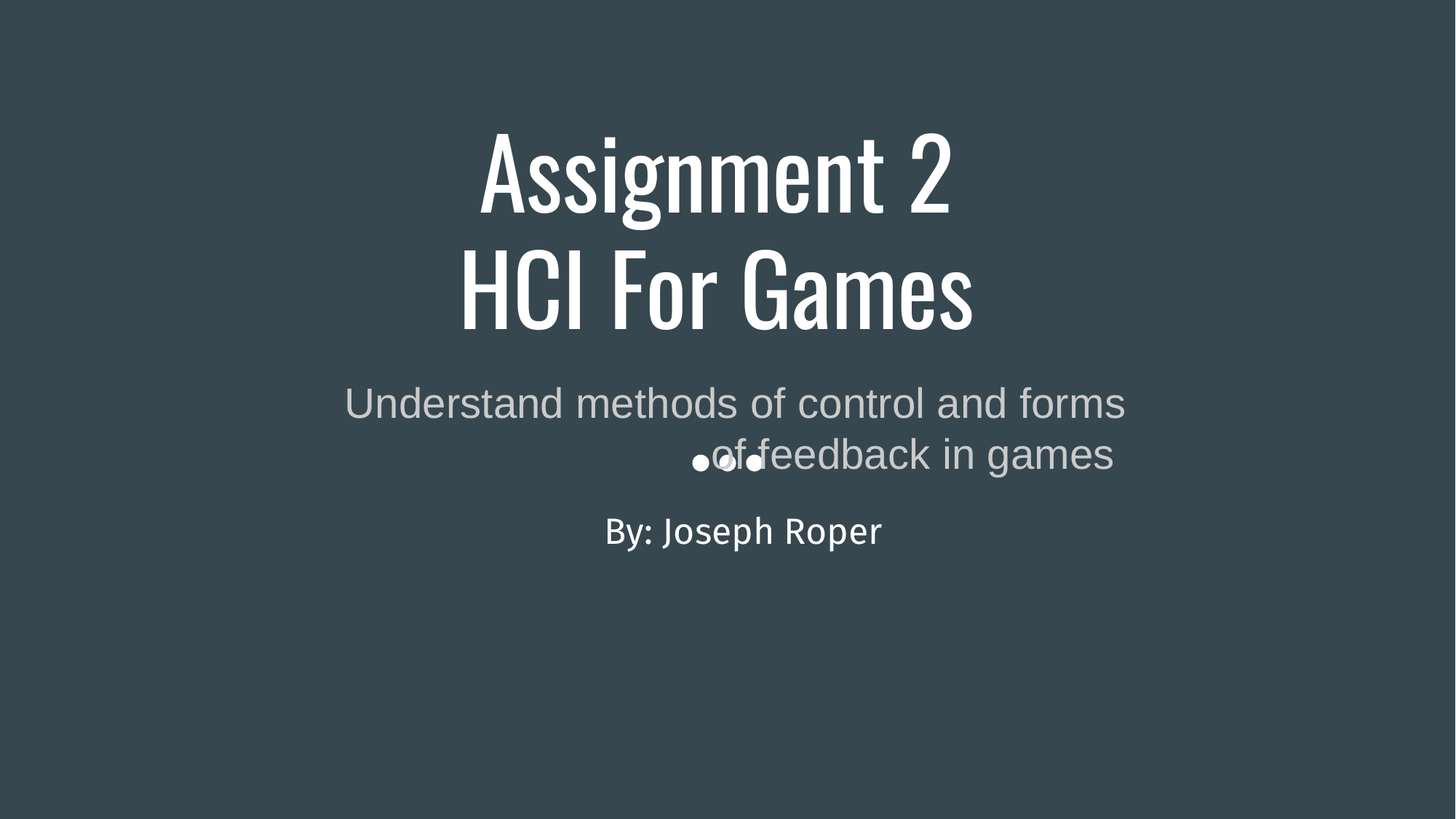

# Assignment 2 HCI For Games
Understand methods of control and forms of feedback in games
By: Joseph Roper